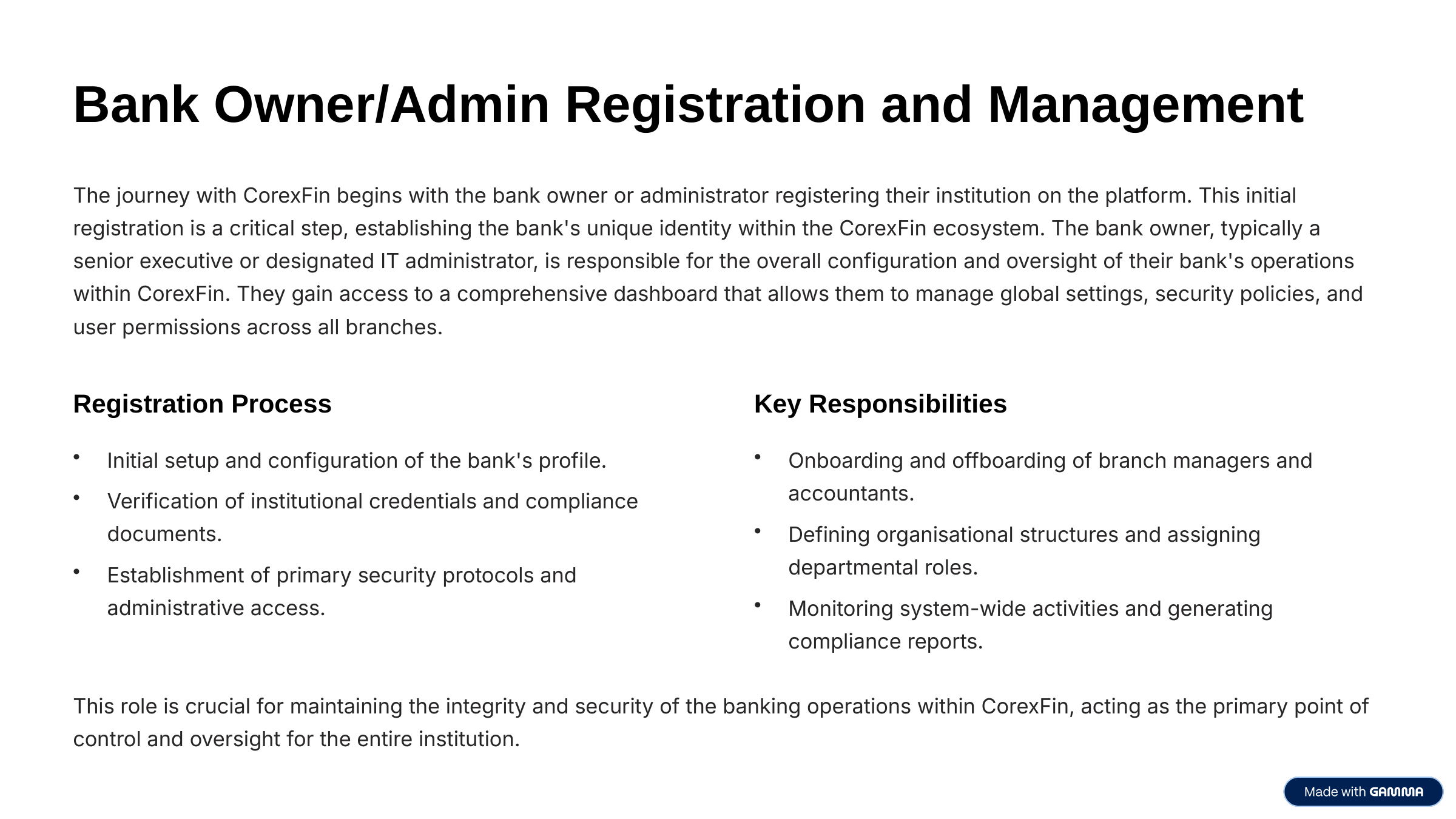

Bank Owner/Admin Registration and Management
The journey with CorexFin begins with the bank owner or administrator registering their institution on the platform. This initial registration is a critical step, establishing the bank's unique identity within the CorexFin ecosystem. The bank owner, typically a senior executive or designated IT administrator, is responsible for the overall configuration and oversight of their bank's operations within CorexFin. They gain access to a comprehensive dashboard that allows them to manage global settings, security policies, and user permissions across all branches.
Registration Process
Key Responsibilities
Initial setup and configuration of the bank's profile.
Onboarding and offboarding of branch managers and accountants.
Verification of institutional credentials and compliance documents.
Defining organisational structures and assigning departmental roles.
Establishment of primary security protocols and administrative access.
Monitoring system-wide activities and generating compliance reports.
This role is crucial for maintaining the integrity and security of the banking operations within CorexFin, acting as the primary point of control and oversight for the entire institution.